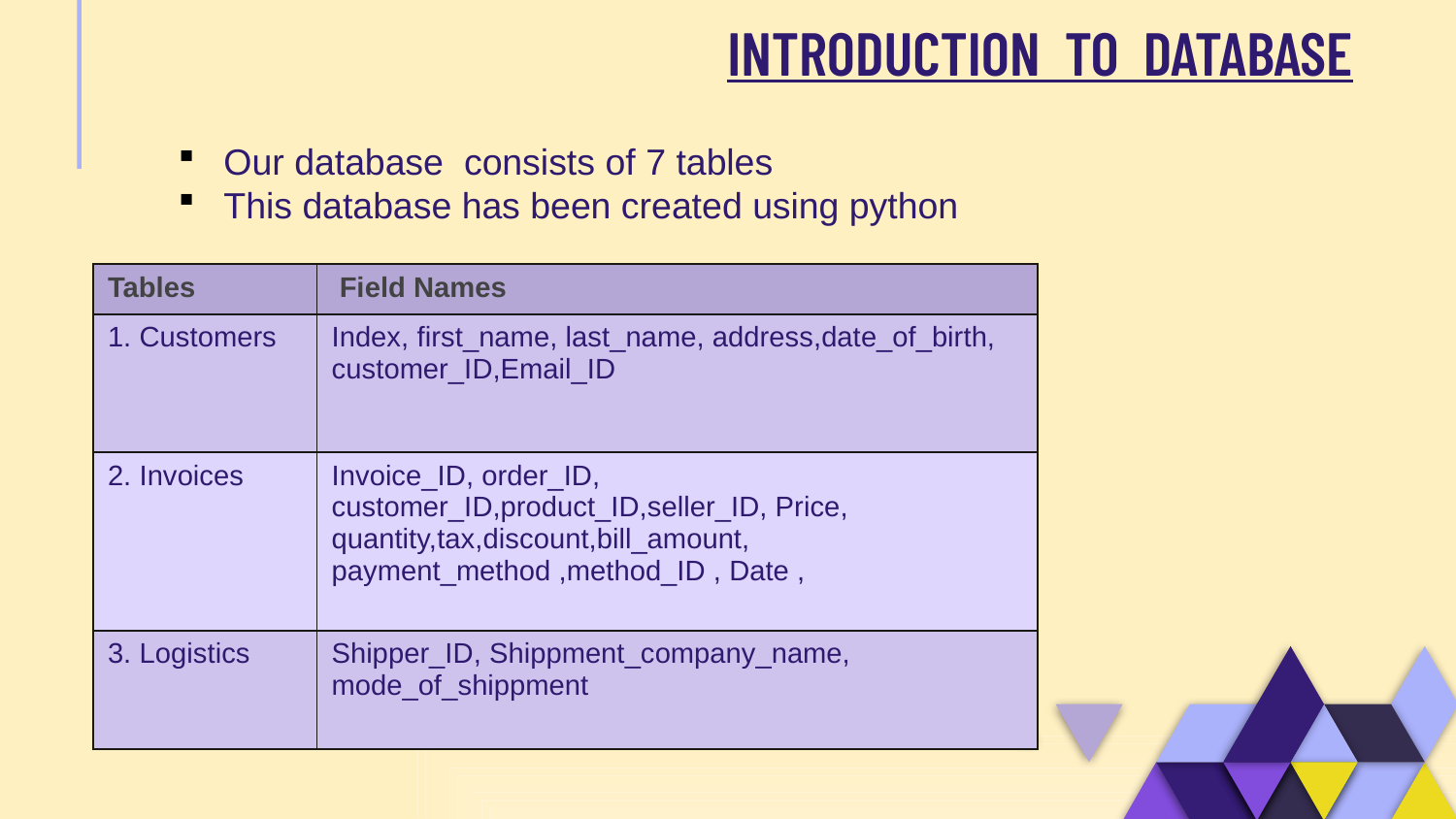

# INTRODUCTION  TO  DATABASE
Our database  consists of 7 tables
This database has been created using python

| Tables | Field Names |
| --- | --- |
| 1. Customers | Index, first\_name, last\_name, address,date\_of\_birth, customer\_ID,Email\_ID |
| 2. Invoices | Invoice\_ID, order\_ID, customer\_ID,product\_ID,seller\_ID, Price, quantity,tax,discount,bill\_amount, payment\_method ,method\_ID , Date , |
| 3. Logistics | Shipper\_ID, Shippment\_company\_name, mode\_of\_shippment |